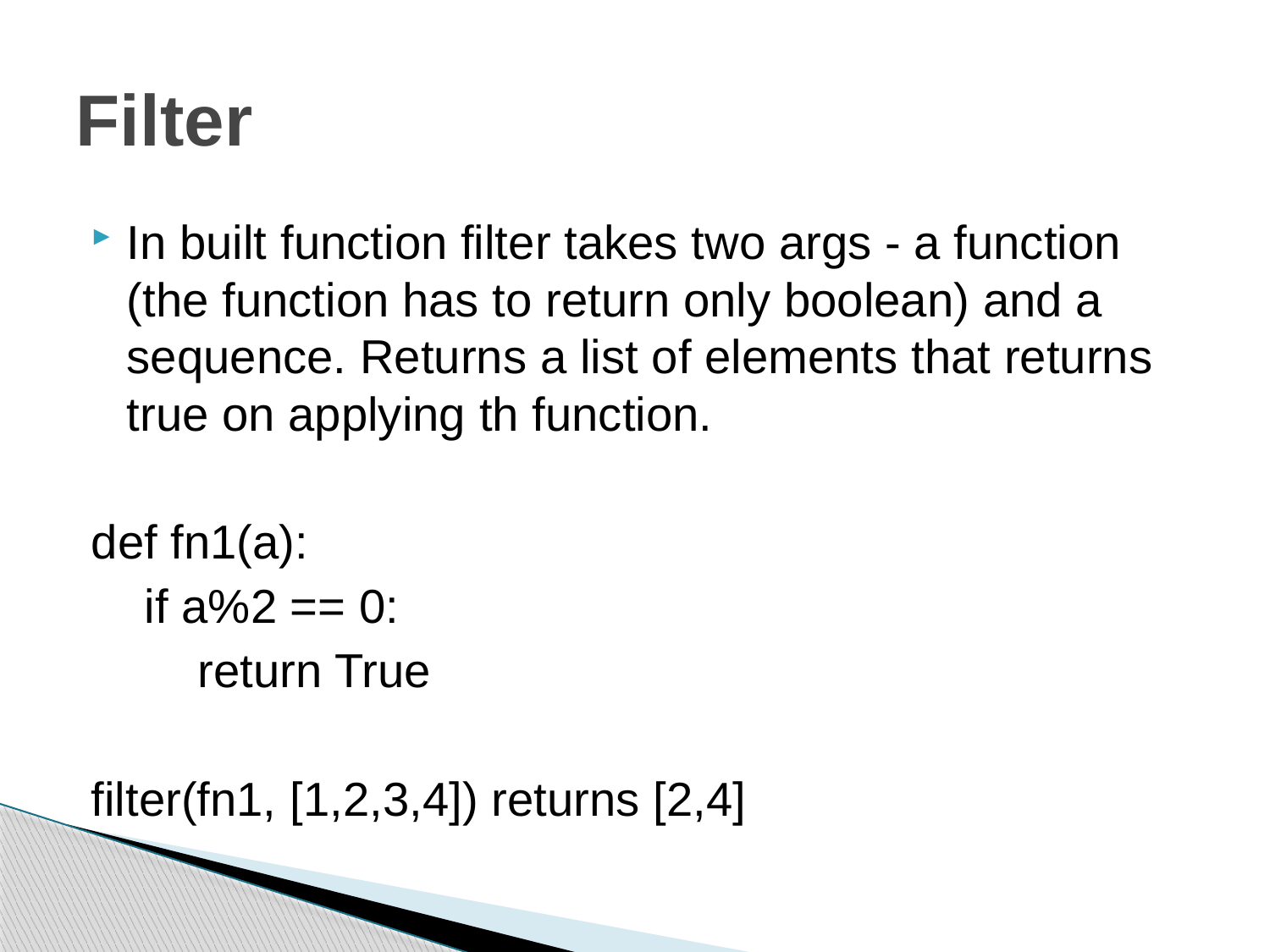

# Filter
In built function filter takes two args - a function (the function has to return only boolean) and a sequence. Returns a list of elements that returns true on applying th function.

def fn1(a):
    if a%2 == 0:
        return True

filter(fn1, [1,2,3,4]) returns [2,4]